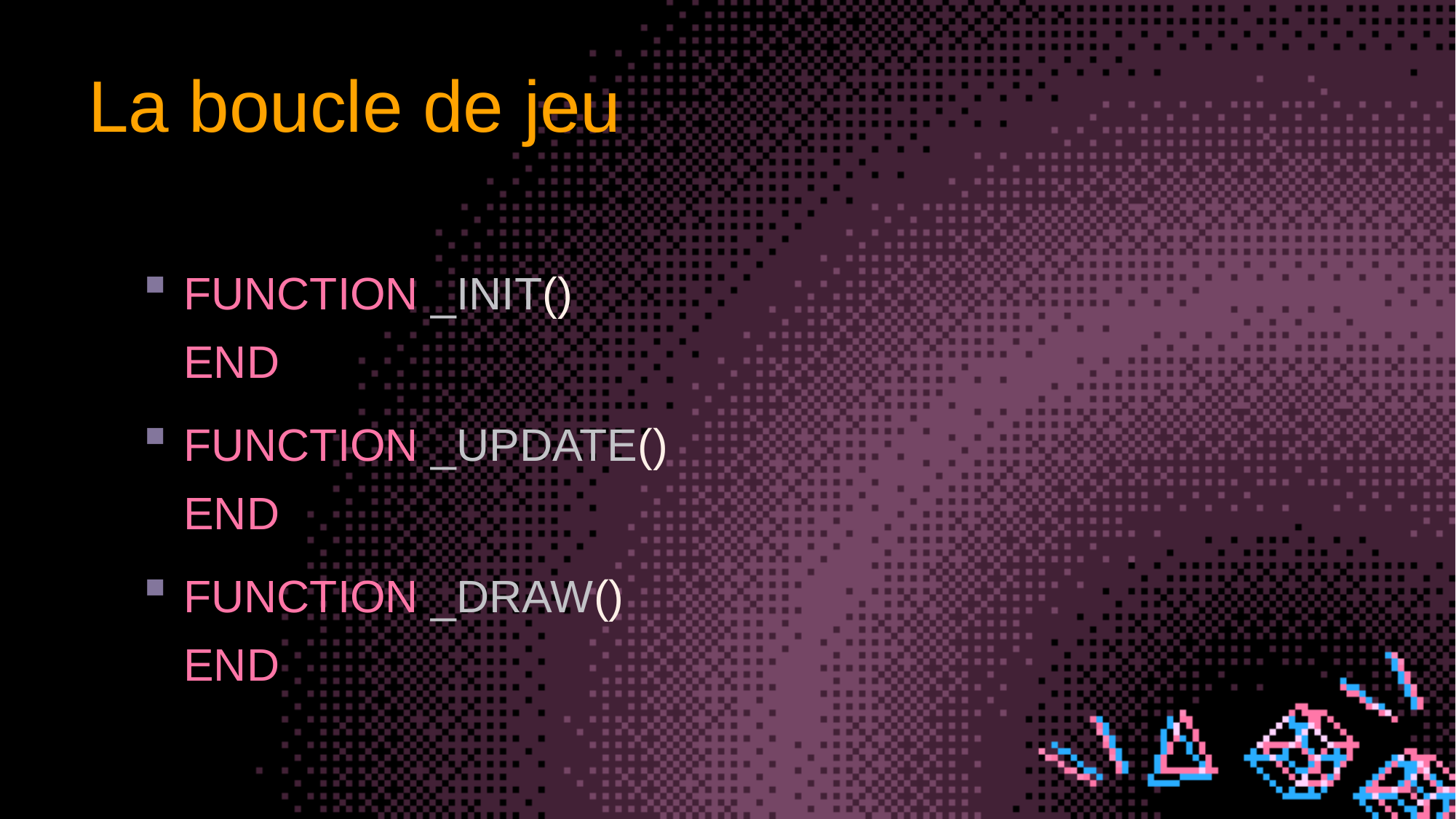

# La boucle de jeu
FUNCTION _INIT()
END
FUNCTION _UPDATE()
END
FUNCTION _DRAW()
END